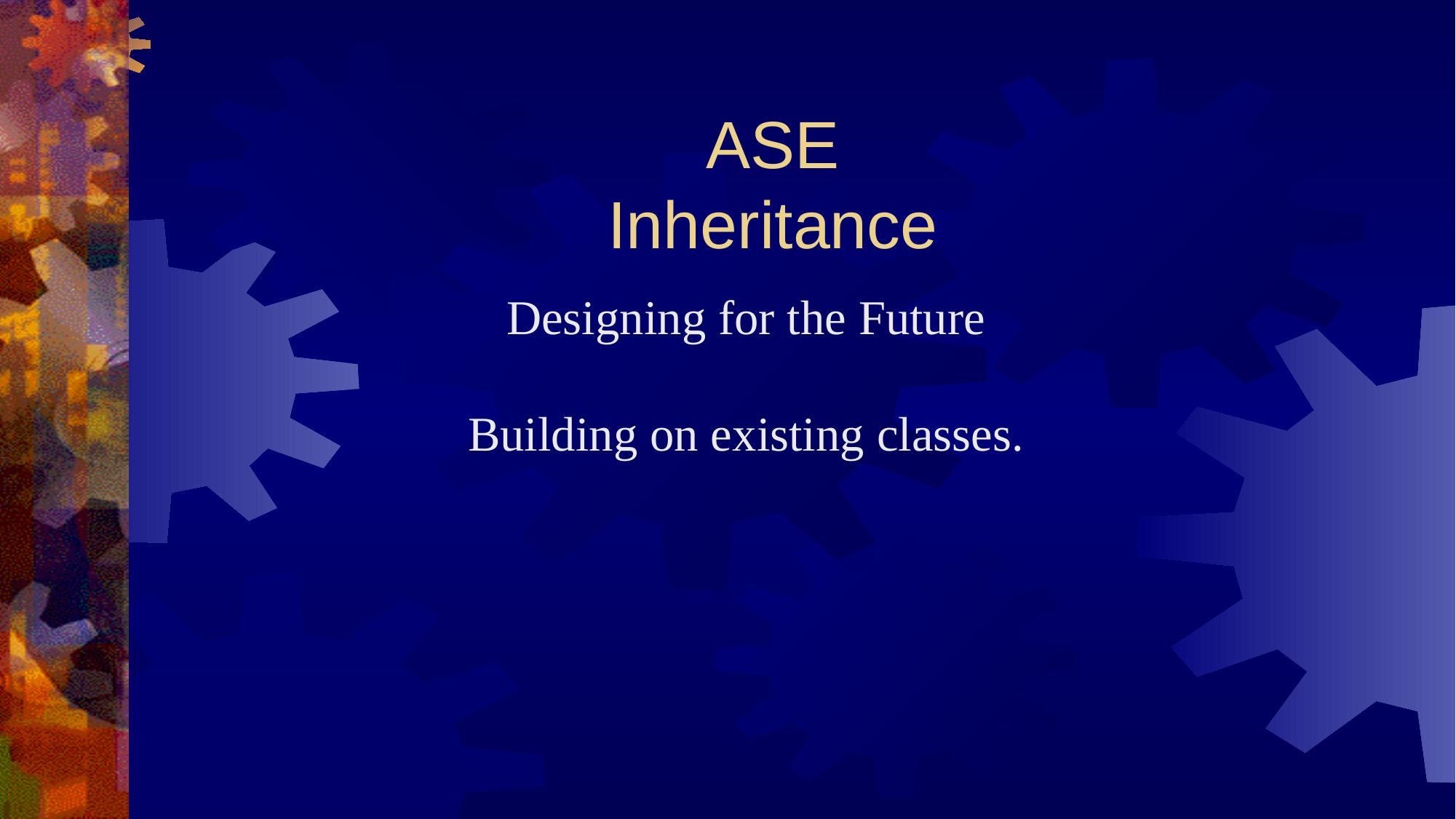

# ASE
Inheritance
Designing for the Future

Building on existing classes.